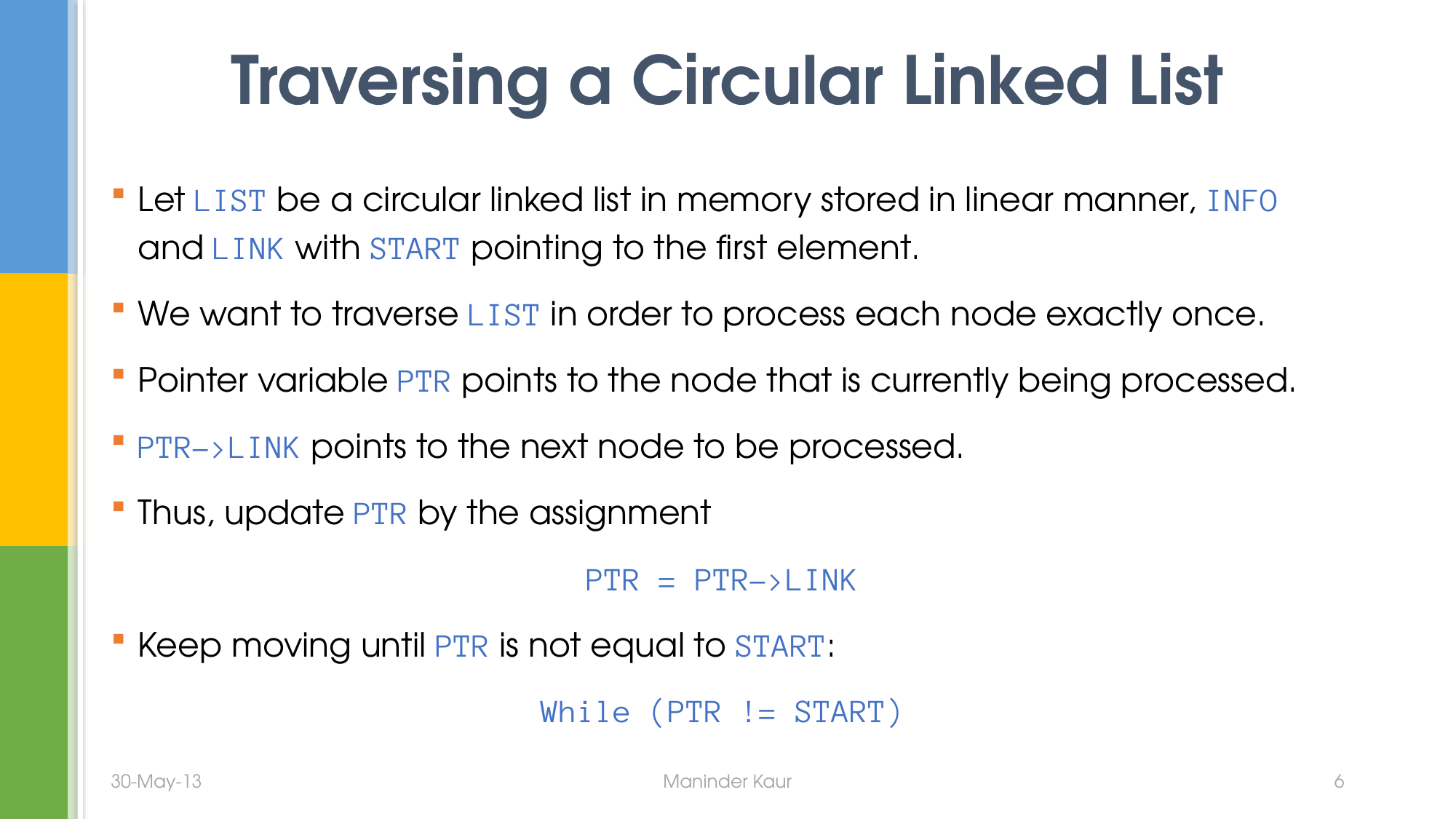

# Traversing a Circular Linked List
Let LIST be a circular linked list in memory stored in linear manner, INFO and LINK with START pointing to the first element.
We want to traverse LIST in order to process each node exactly once.
Pointer variable PTR points to the node that is currently being processed.
PTR->LINK points to the next node to be processed.
Thus, update PTR by the assignment
PTR = PTR->LINK
Keep moving until PTR is not equal to START:
While (PTR != START)
30-May-13
Maninder Kaur
6